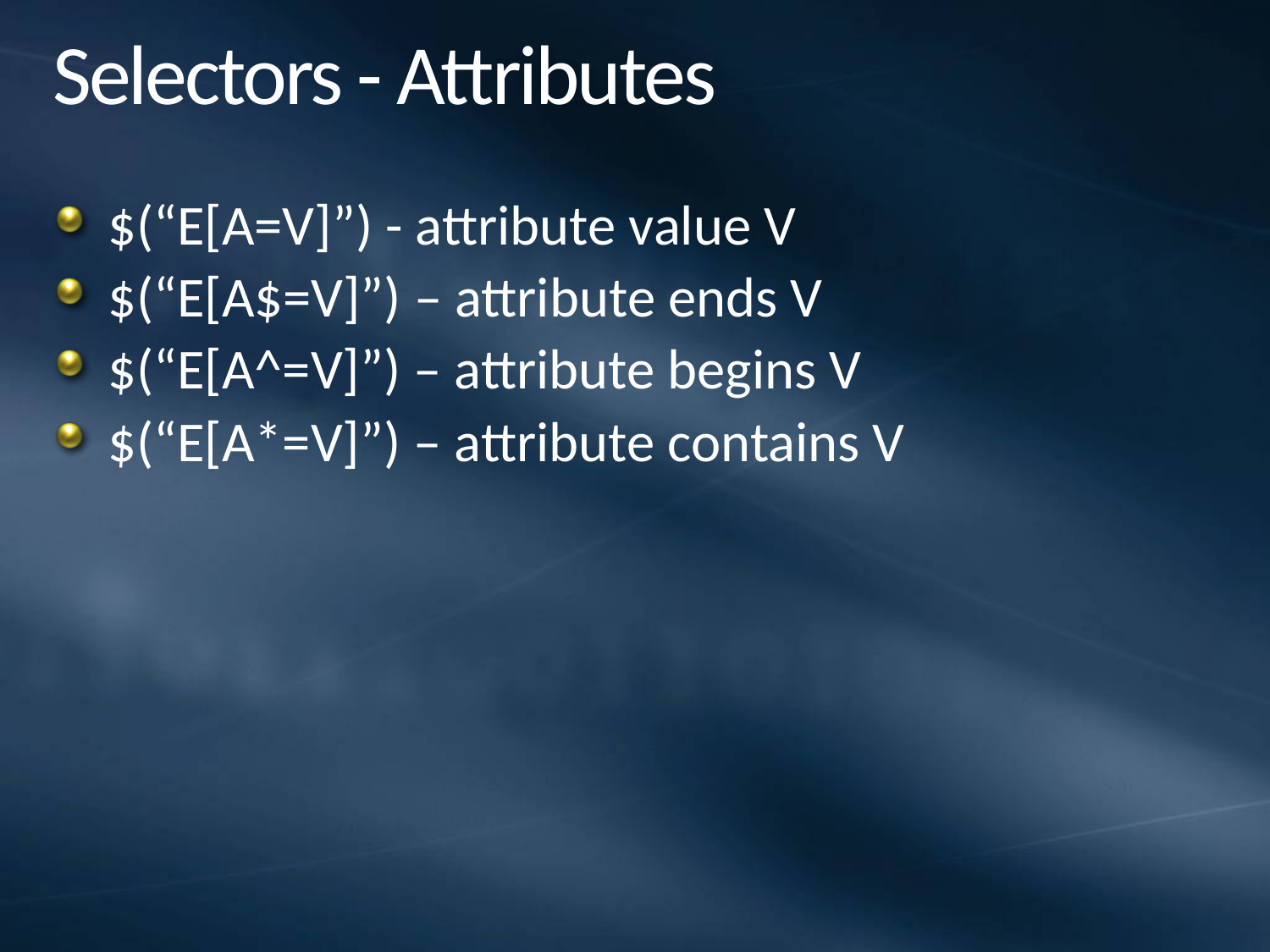

# Selectors - Attributes
$(“E[A=V]”) - attribute value V
$(“E[A$=V]”) – attribute ends V
$(“E[A^=V]”) – attribute begins V
$(“E[A*=V]”) – attribute contains V